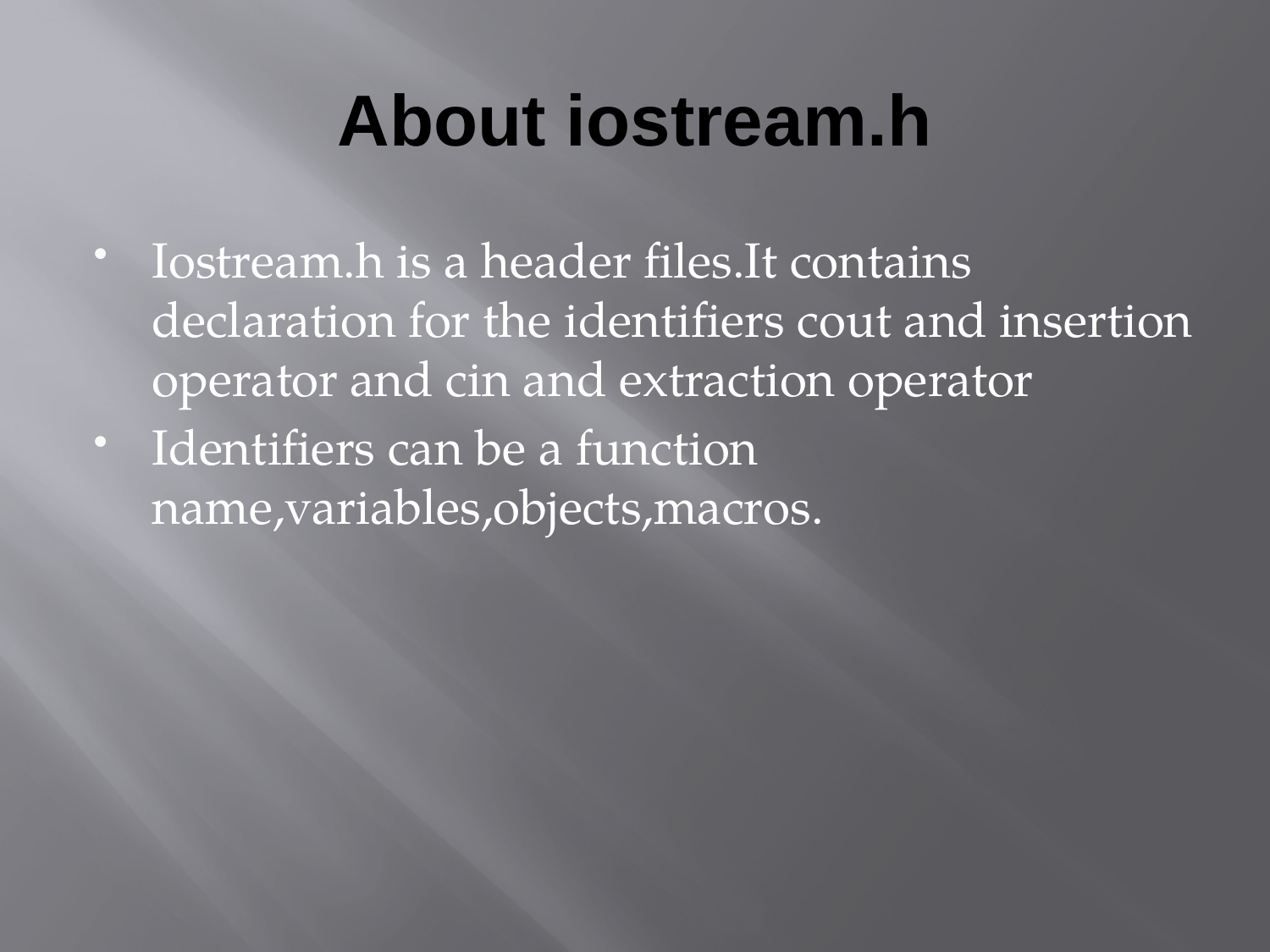

# About iostream.h
Iostream.h is a header files.It contains declaration for the identifiers cout and insertion operator and cin and extraction operator
Identifiers can be a function name,variables,objects,macros.